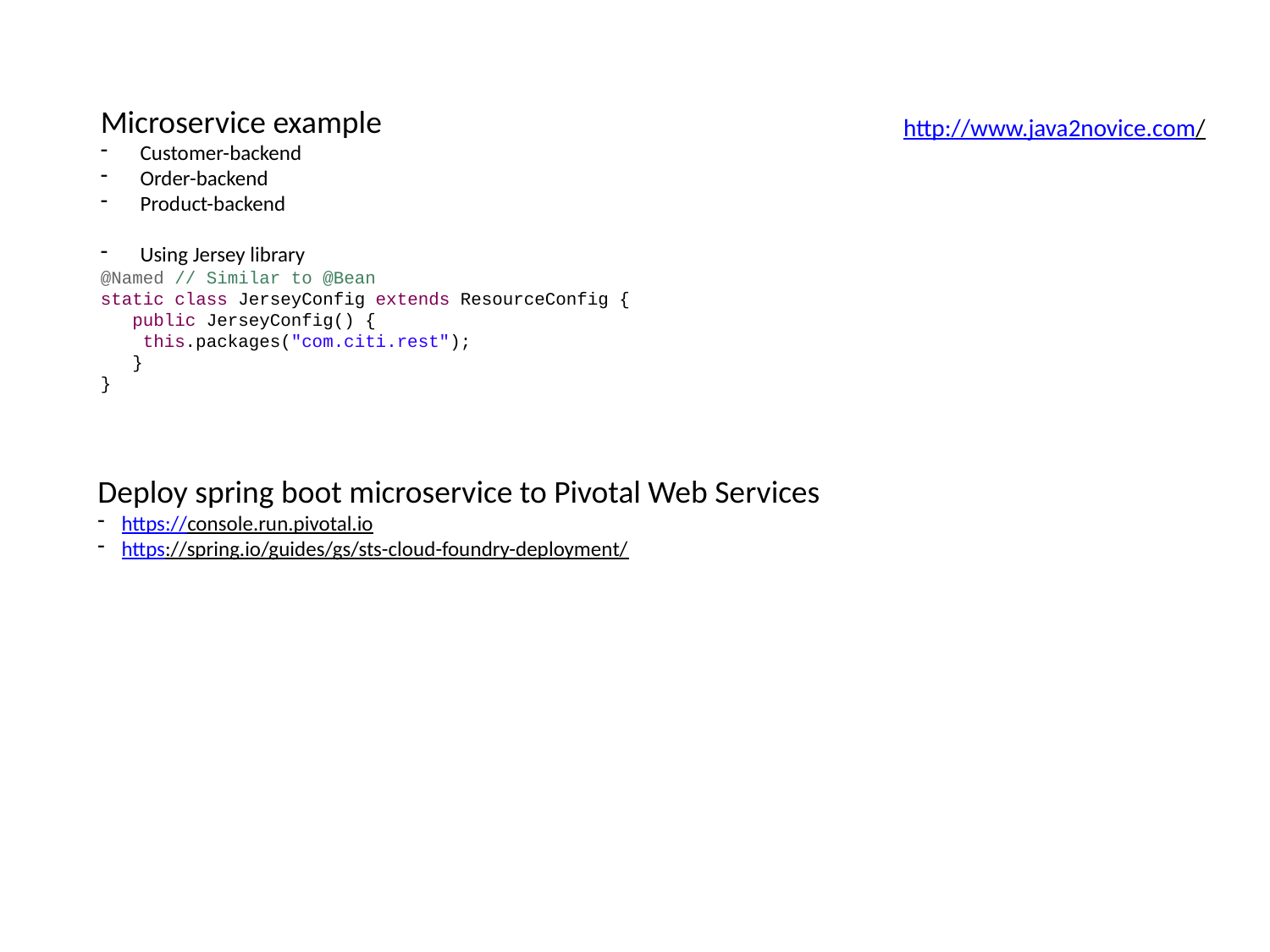

Microservice example
Customer-backend
Order-backend
Product-backend

Using Jersey library
@Named // Similar to @Bean
static class JerseyConfig extends ResourceConfig {
   public JerseyConfig() {
    this.packages("com.citi.rest");
   }
}
http://www.java2novice.com/
Deploy spring boot microservice to Pivotal Web Services
https://console.run.pivotal.io
https://spring.io/guides/gs/sts-cloud-foundry-deployment/